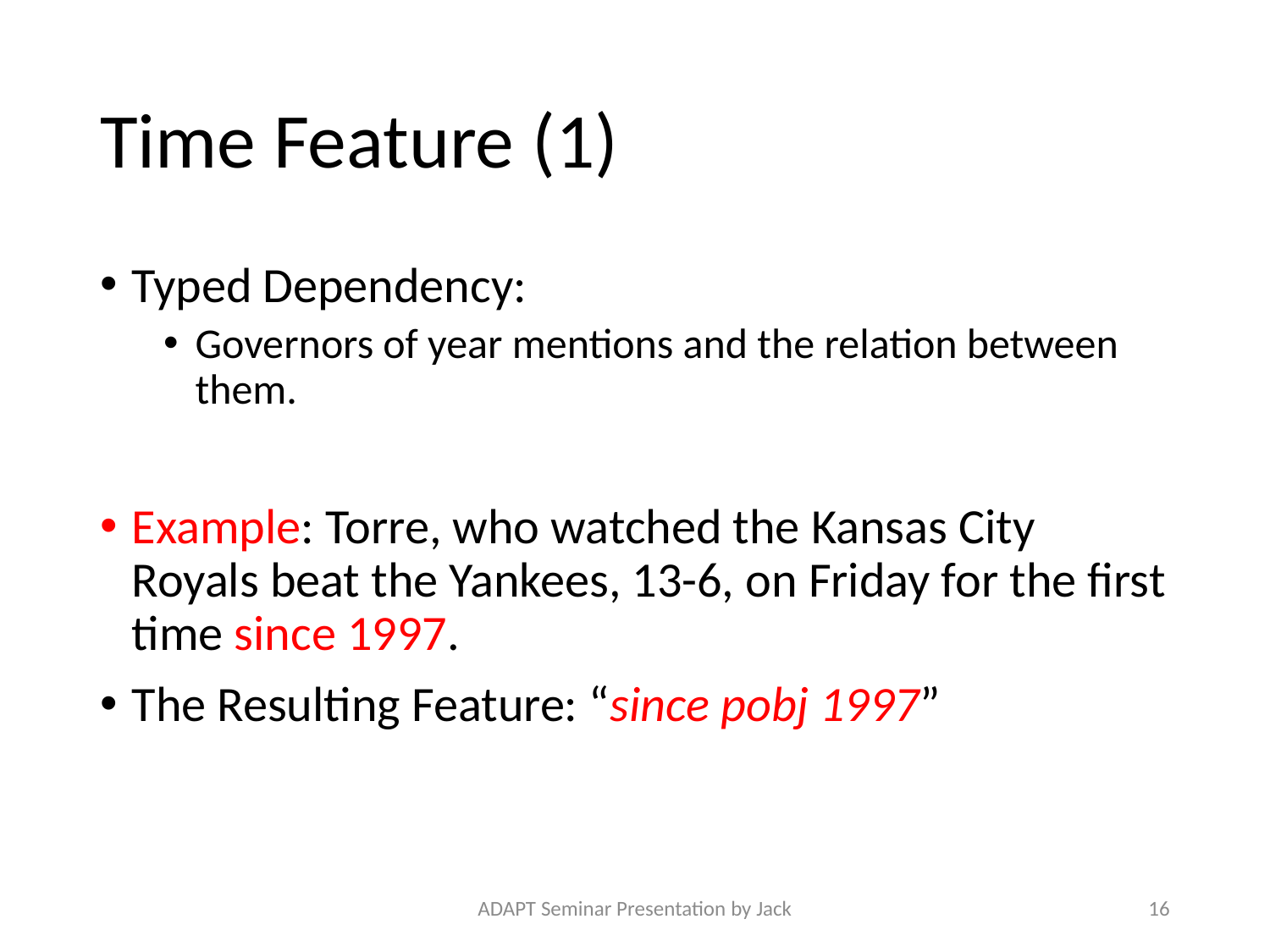

# Time Feature (1)
Typed Dependency:
Governors of year mentions and the relation between them.

Example: Torre, who watched the Kansas City Royals beat the Yankees, 13-6, on Friday for the first time since 1997.
The Resulting Feature: “since pobj 1997”
ADAPT Seminar Presentation by Jack
16